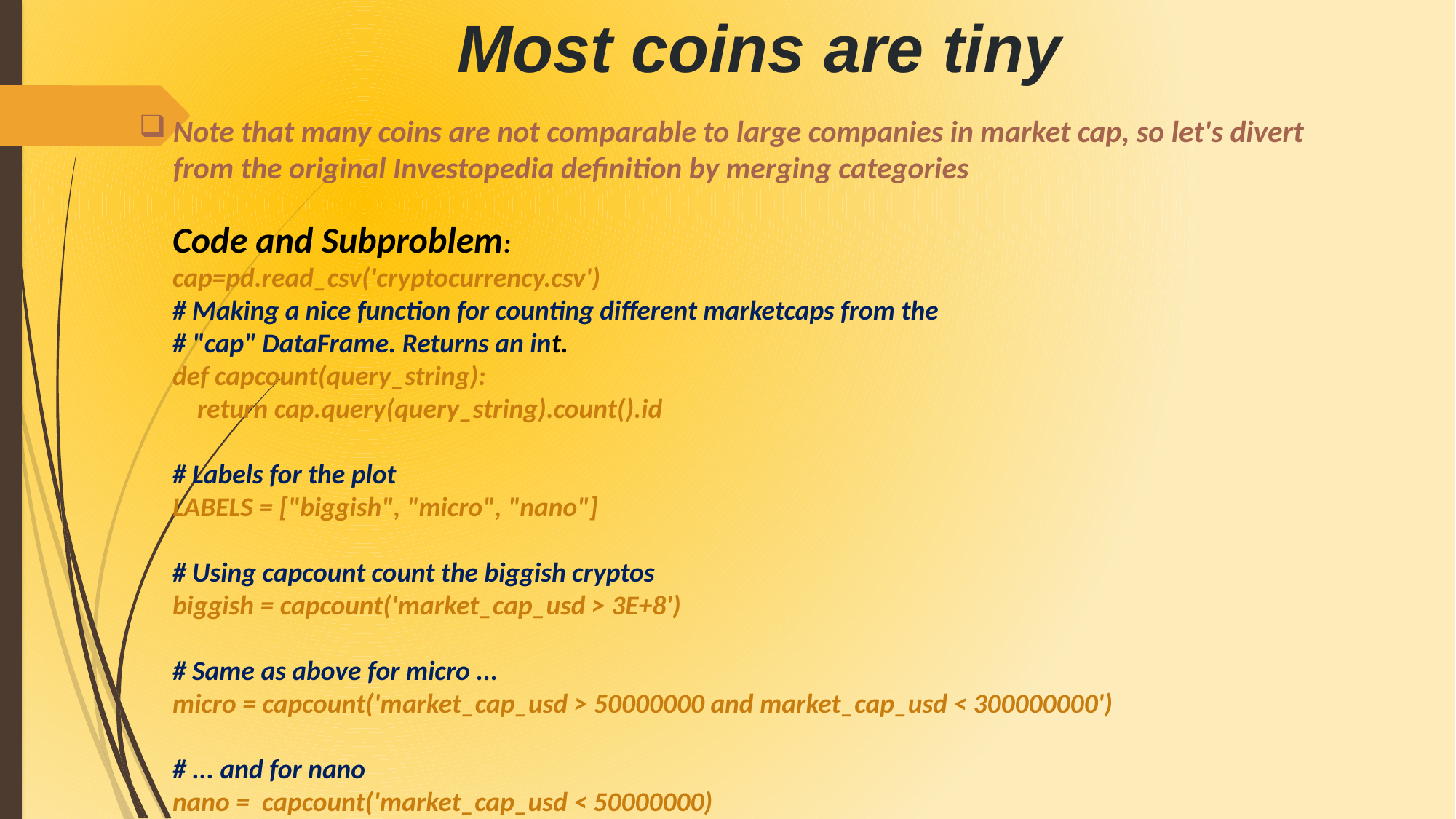

Most coins are tiny

Note that many coins are not comparable to large companies in market cap, so let's divert from the original Investopedia definition by merging categories
Code and Subproblem:
cap=pd.read_csv('cryptocurrency.csv')
# Making a nice function for counting different marketcaps from the
# "cap" DataFrame. Returns an int.
def capcount(query_string):
    return cap.query(query_string).count().id

# Labels for the plot
LABELS = ["biggish", "micro", "nano"]

# Using capcount count the biggish cryptos
biggish = capcount('market_cap_usd > 3E+8')

# Same as above for micro ...
micro = capcount('market_cap_usd > 50000000 and market_cap_usd < 300000000')

# ... and for nano
nano =  capcount('market_cap_usd < 50000000)